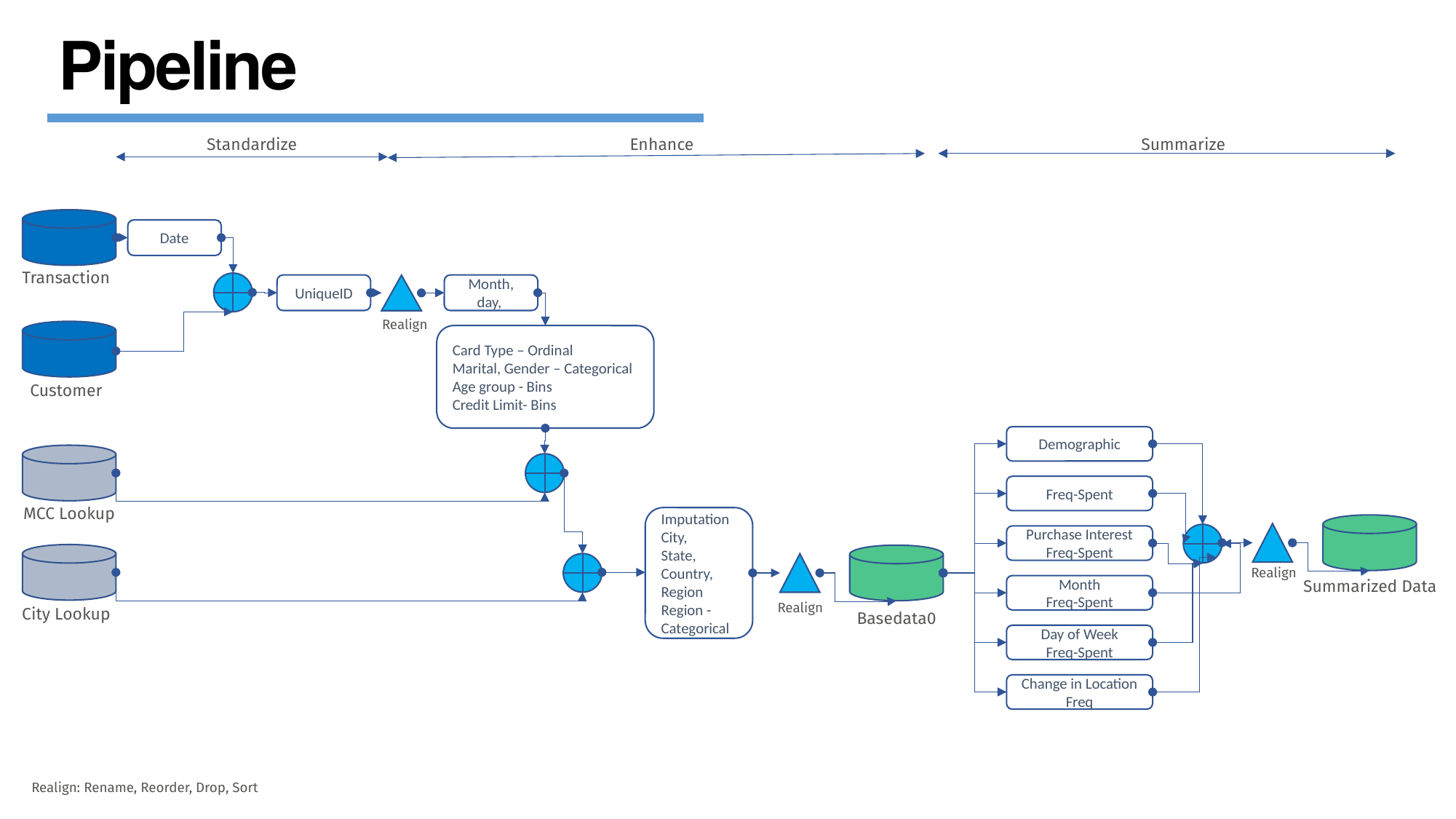

Pipeline
Standardize
Enhance
Summarize

Date
Transaction

Month, day,
UniqueID

Realign

Card Type – Ordinal
Marital, Gender – Categorical
Age group - Bins
Credit Limit- Bins
Customer
Demographic

Freq-Spent
MCC Lookup
Imputation
City,
State,
Country,
Region
Region - Categorical

Purchase Interest Freq-Spent

Realign
Summarized Data
Month
Freq-Spent
Realign
City Lookup
Basedata0
Day of Week
Freq-Spent
Change in Location
Freq
Realign: Rename, Reorder, Drop, Sort